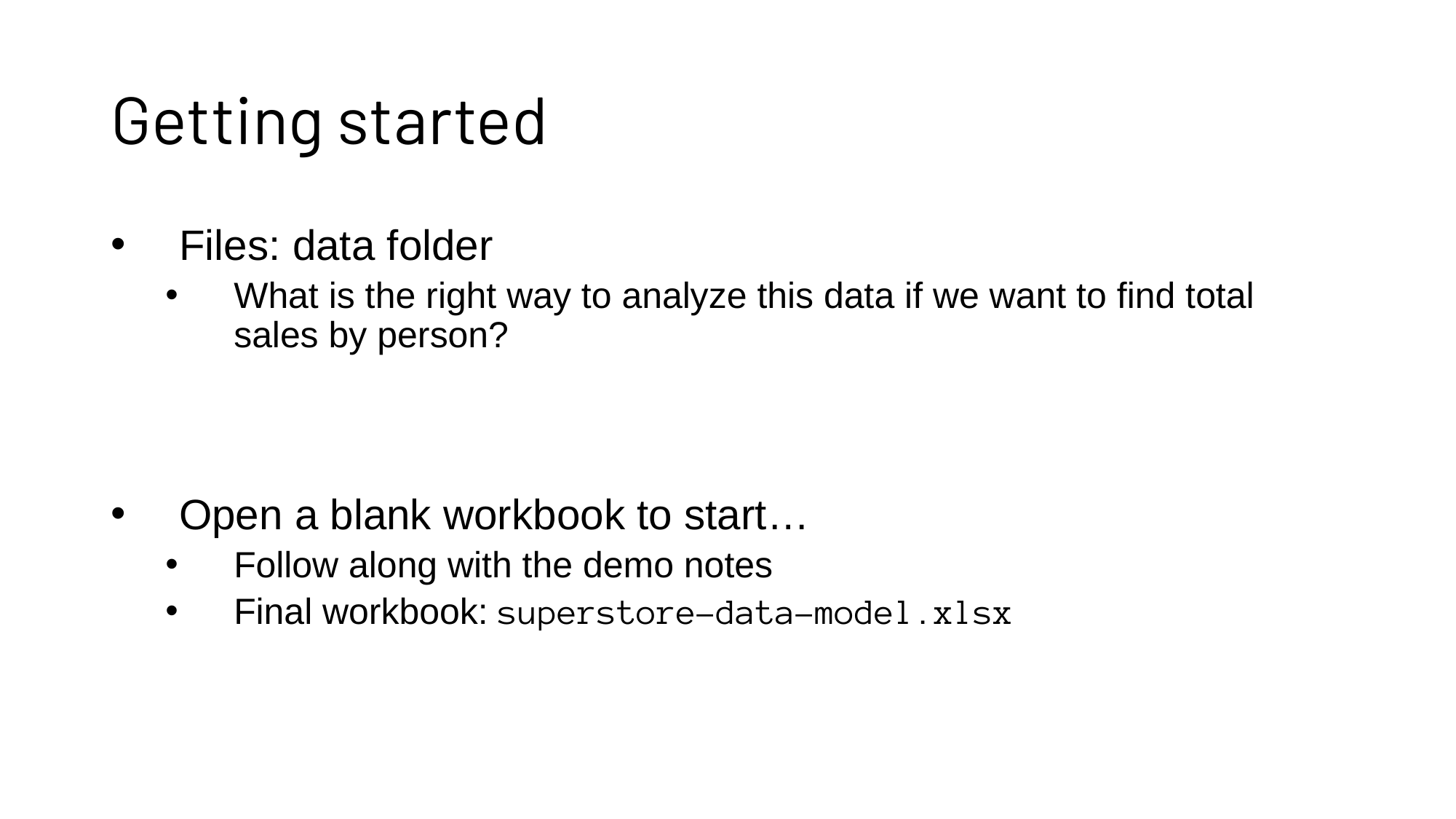

# Getting started
Files: data folder
What is the right way to analyze this data if we want to find total sales by person?

Open a blank workbook to start…
Follow along with the demo notes
Final workbook: superstore-data-model.xlsx